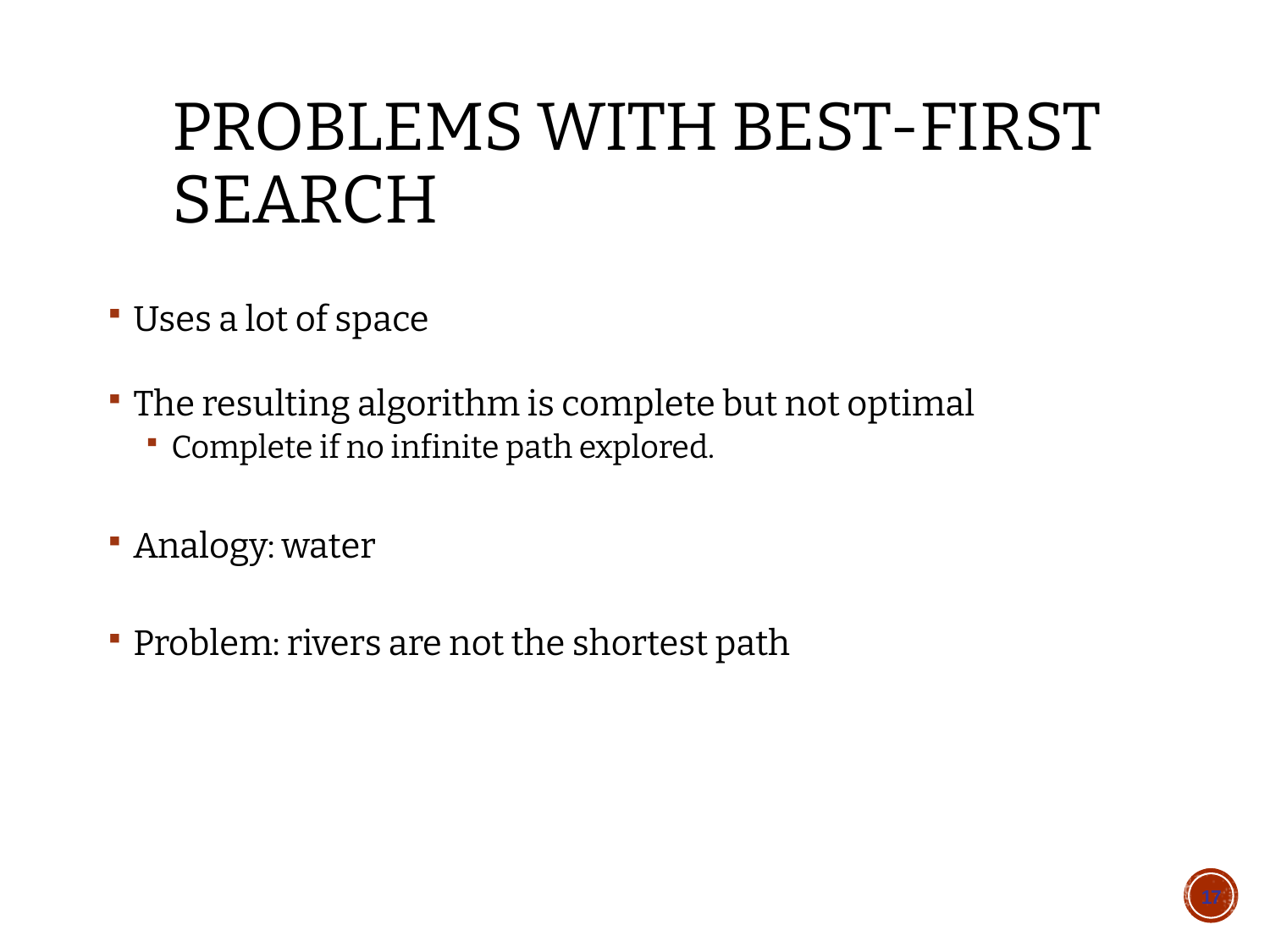

# Problems with best-first search
Uses a lot of space

The resulting algorithm is complete but not optimal
Complete if no infinite path explored.

Analogy: water

Problem: rivers are not the shortest path
17